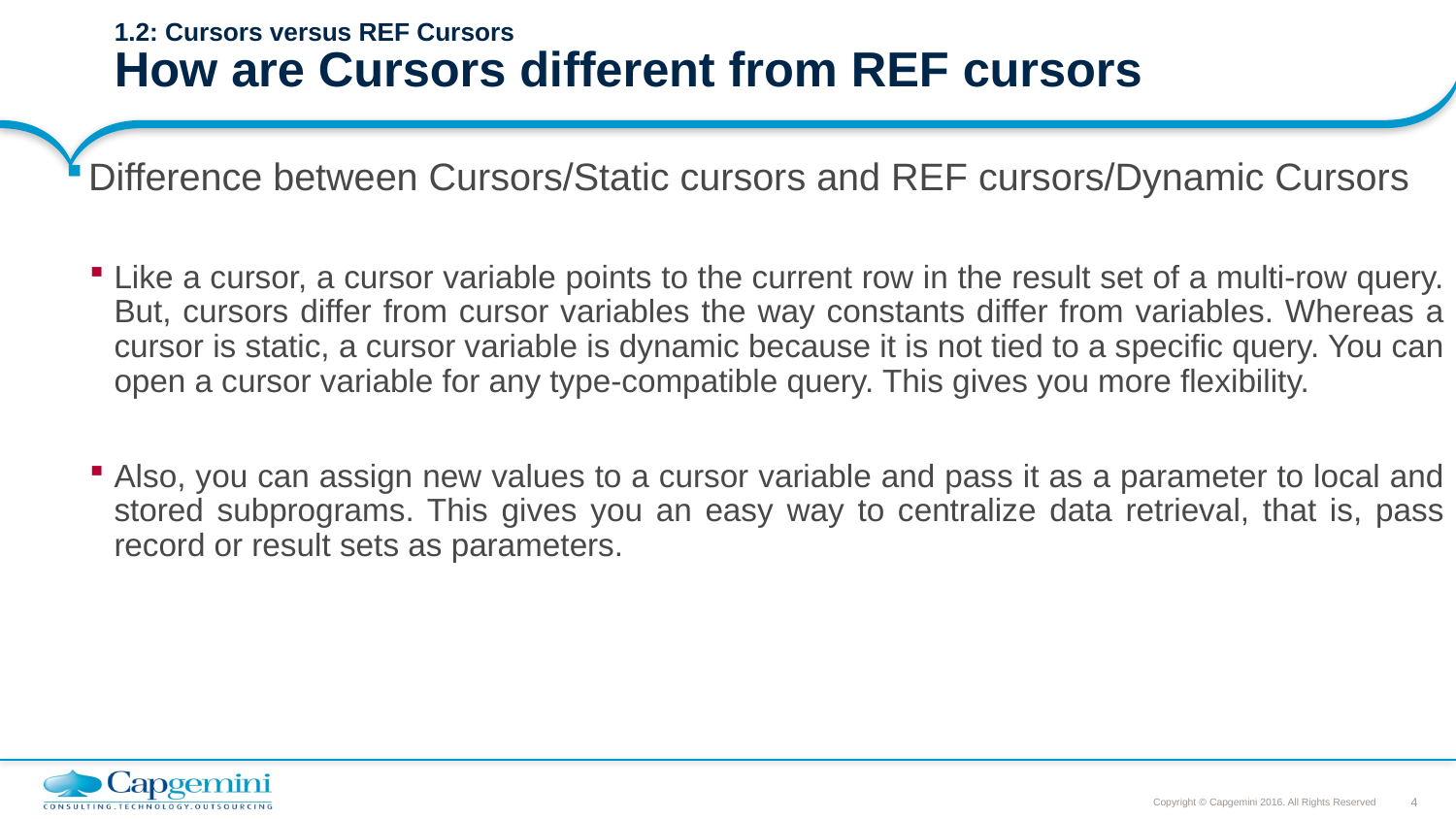

# 1.2: Cursors versus REF Cursors How are Cursors different from REF cursors
Difference between Cursors/Static cursors and REF cursors/Dynamic Cursors

Like a cursor, a cursor variable points to the current row in the result set of a multi-row query. But, cursors differ from cursor variables the way constants differ from variables. Whereas a cursor is static, a cursor variable is dynamic because it is not tied to a specific query. You can open a cursor variable for any type-compatible query. This gives you more flexibility.

Also, you can assign new values to a cursor variable and pass it as a parameter to local and stored subprograms. This gives you an easy way to centralize data retrieval, that is, pass record or result sets as parameters.